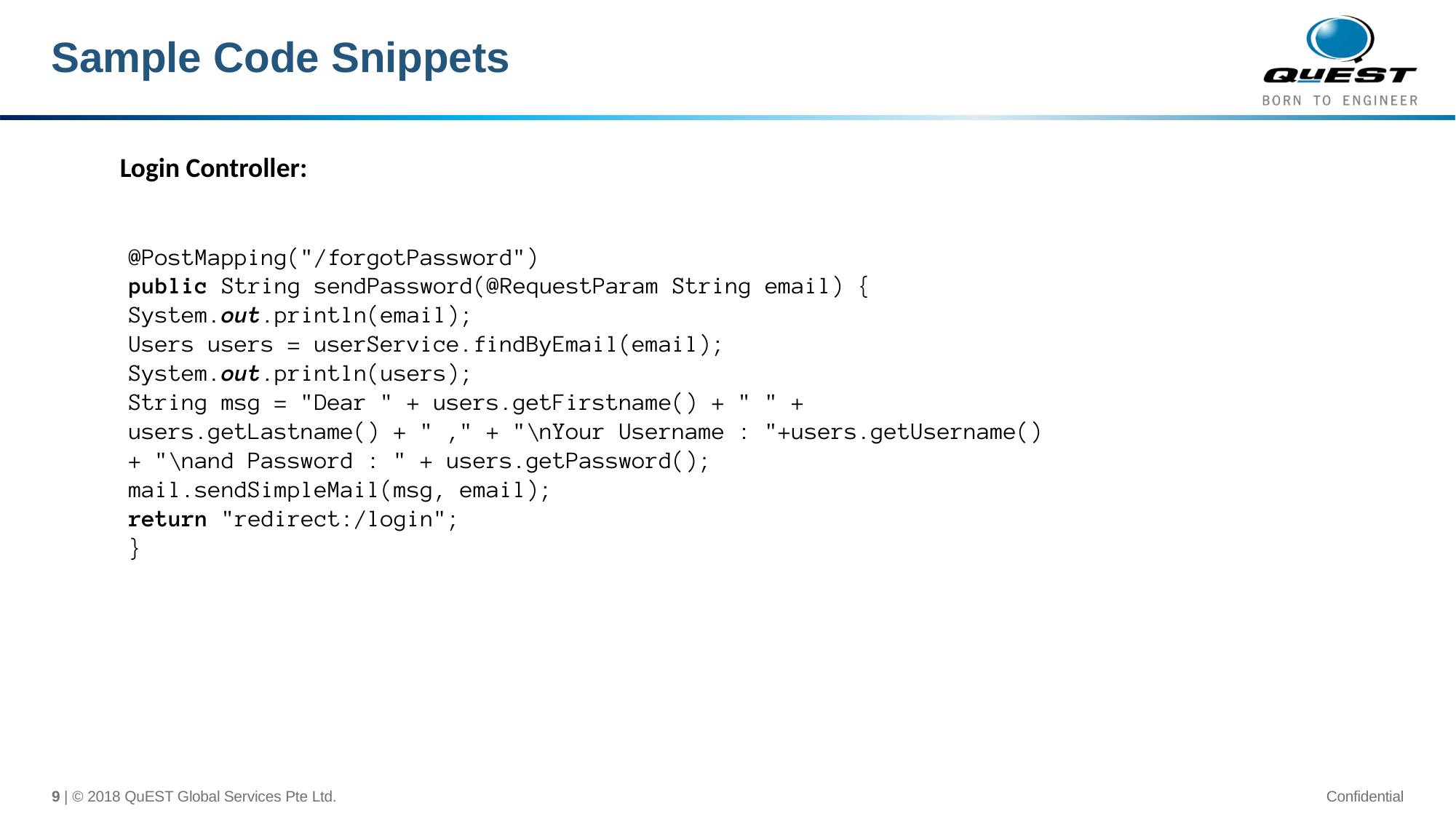

# Sample Code Snippets

Login Controller:
@PostMapping("/forgotPassword")
public String sendPassword(@RequestParam String email) {
System.out.println(email);
Users users = userService.findByEmail(email);
System.out.println(users);
String msg = "Dear " + users.getFirstname() + " " + users.getLastname() + " ," + "\nYour Username : "+users.getUsername()
+ "\nand Password : " + users.getPassword();
mail.sendSimpleMail(msg, email);
return "redirect:/login";
}

9 | © 2018 QuEST Global Services Pte Ltd.
Confidential